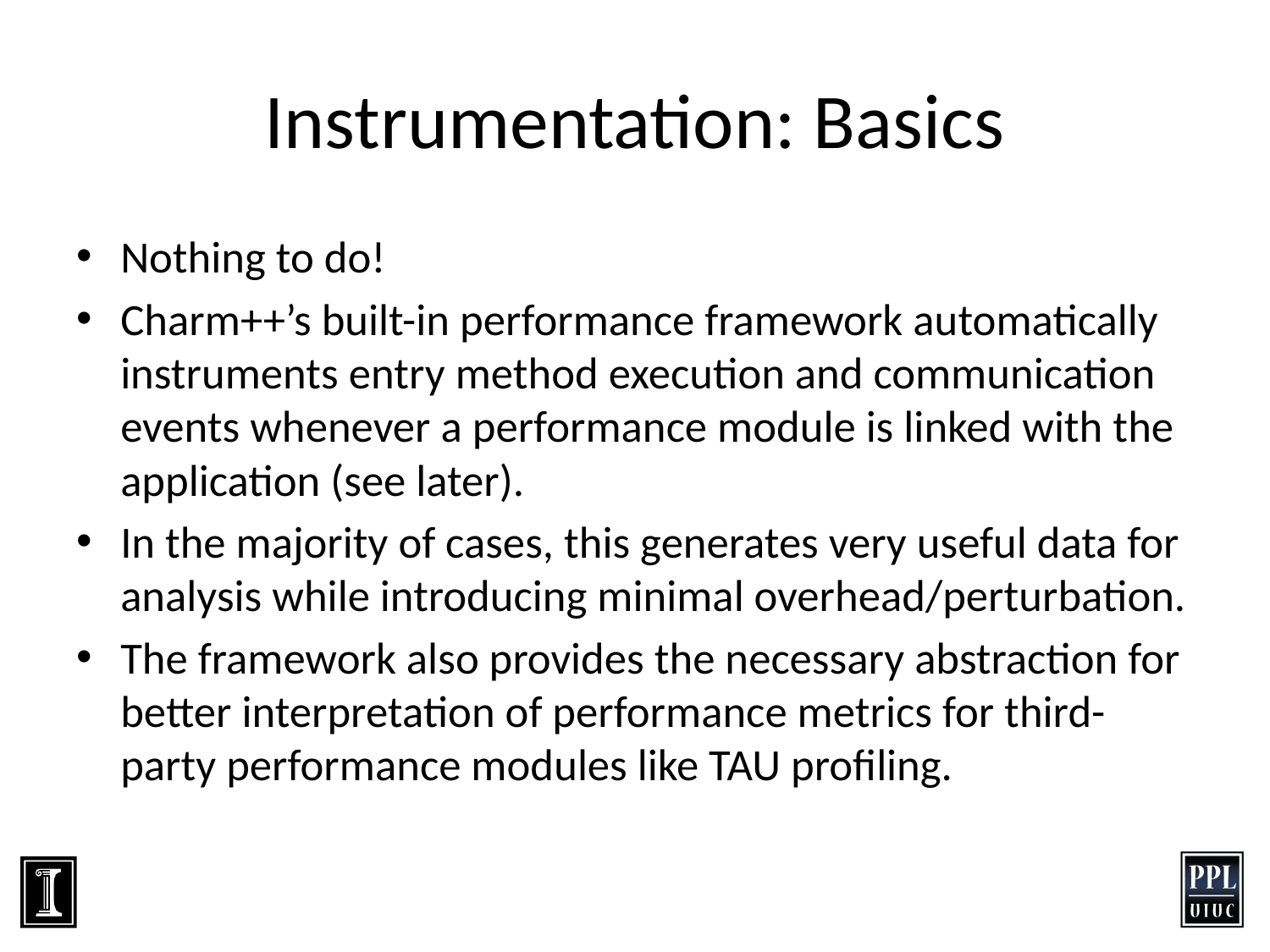

# Instrumentation: Basics
Nothing to do!
Charm++’s built-in performance framework automatically instruments entry method execution and communication events whenever a performance module is linked with the application (see later).
In the majority of cases, this generates very useful data for analysis while introducing minimal overhead/perturbation.
The framework also provides the necessary abstraction for better interpretation of performance metrics for third-party performance modules like TAU profiling.